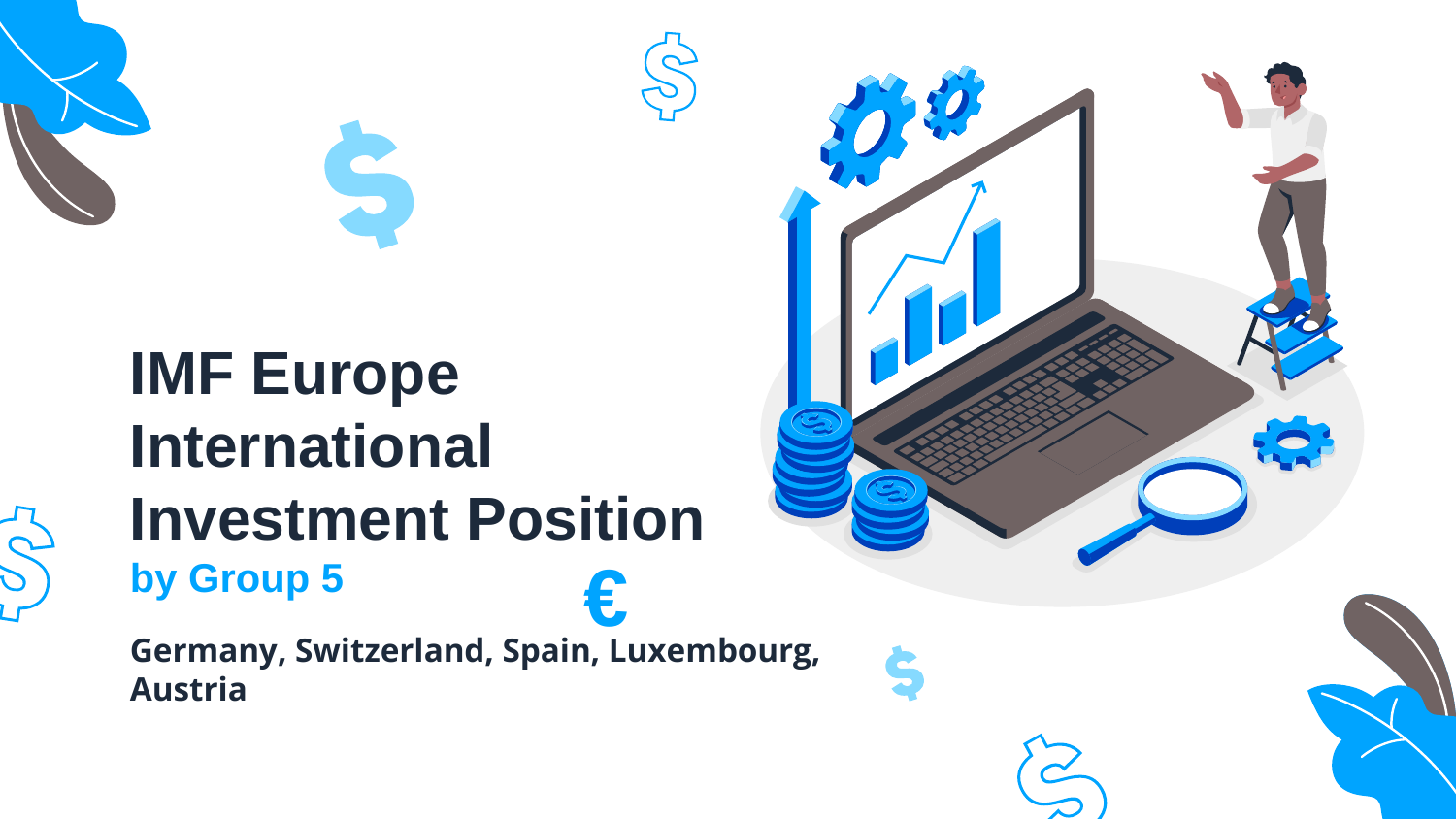

€

# IMF Europe International Investment Position by Group 5

€

€
Germany, Switzerland, Spain, Luxembourg, Austria
€